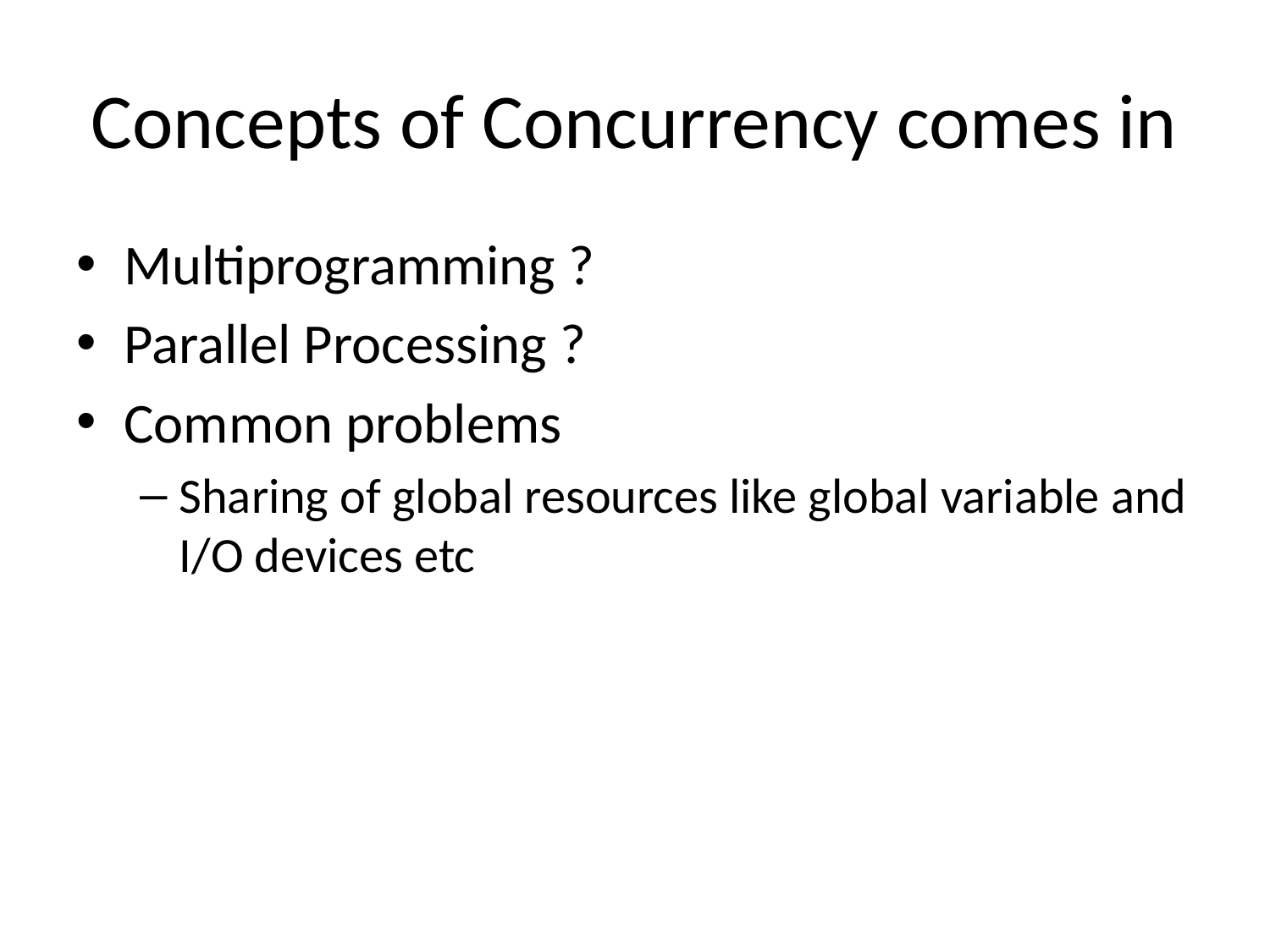

# Concepts of Concurrency comes in
Multiprogramming ?
Parallel Processing ?
Common problems
Sharing of global resources like global variable and I/O devices etc